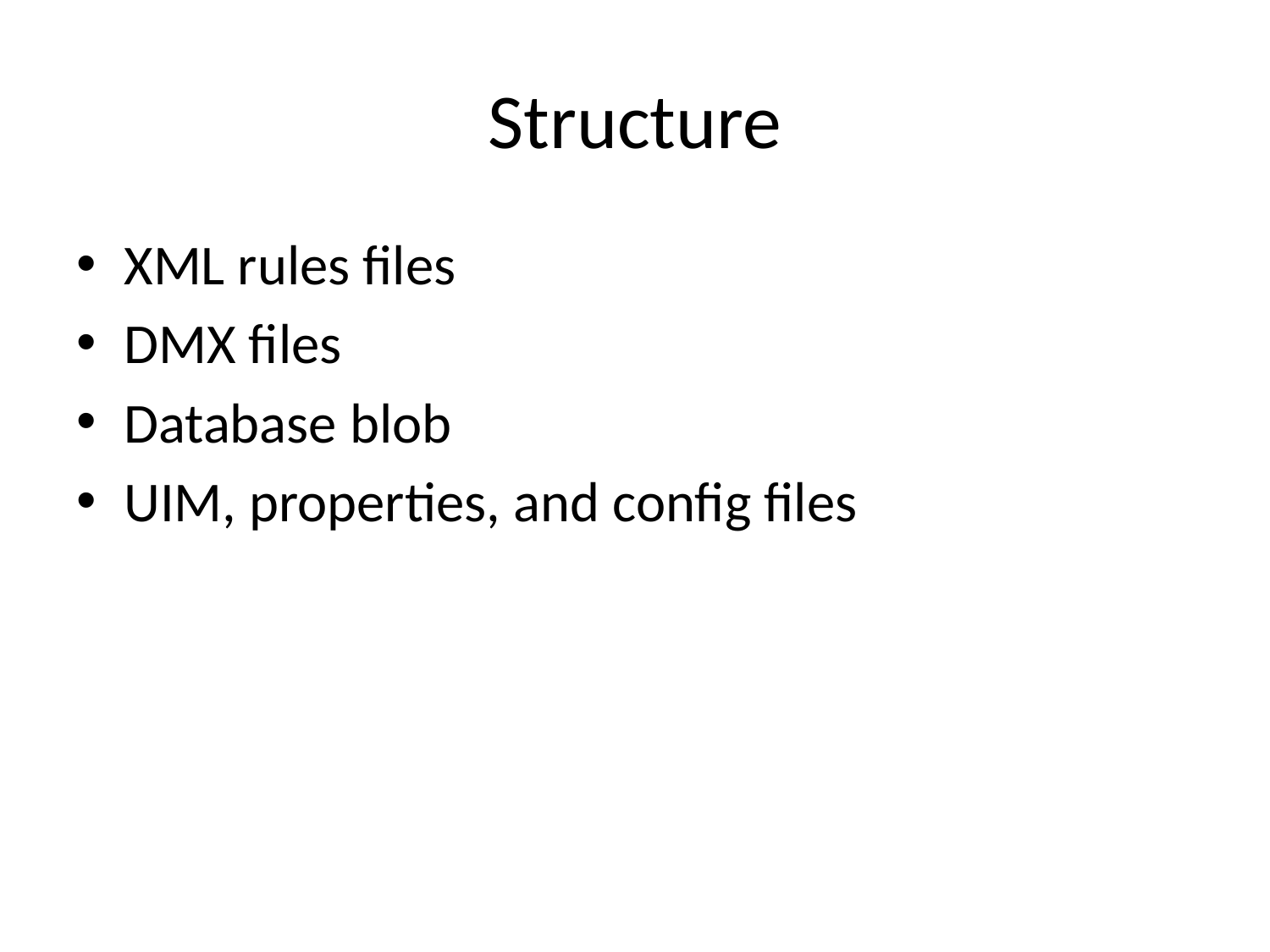

# Structure
XML rules files
DMX files
Database blob
UIM, properties, and config files